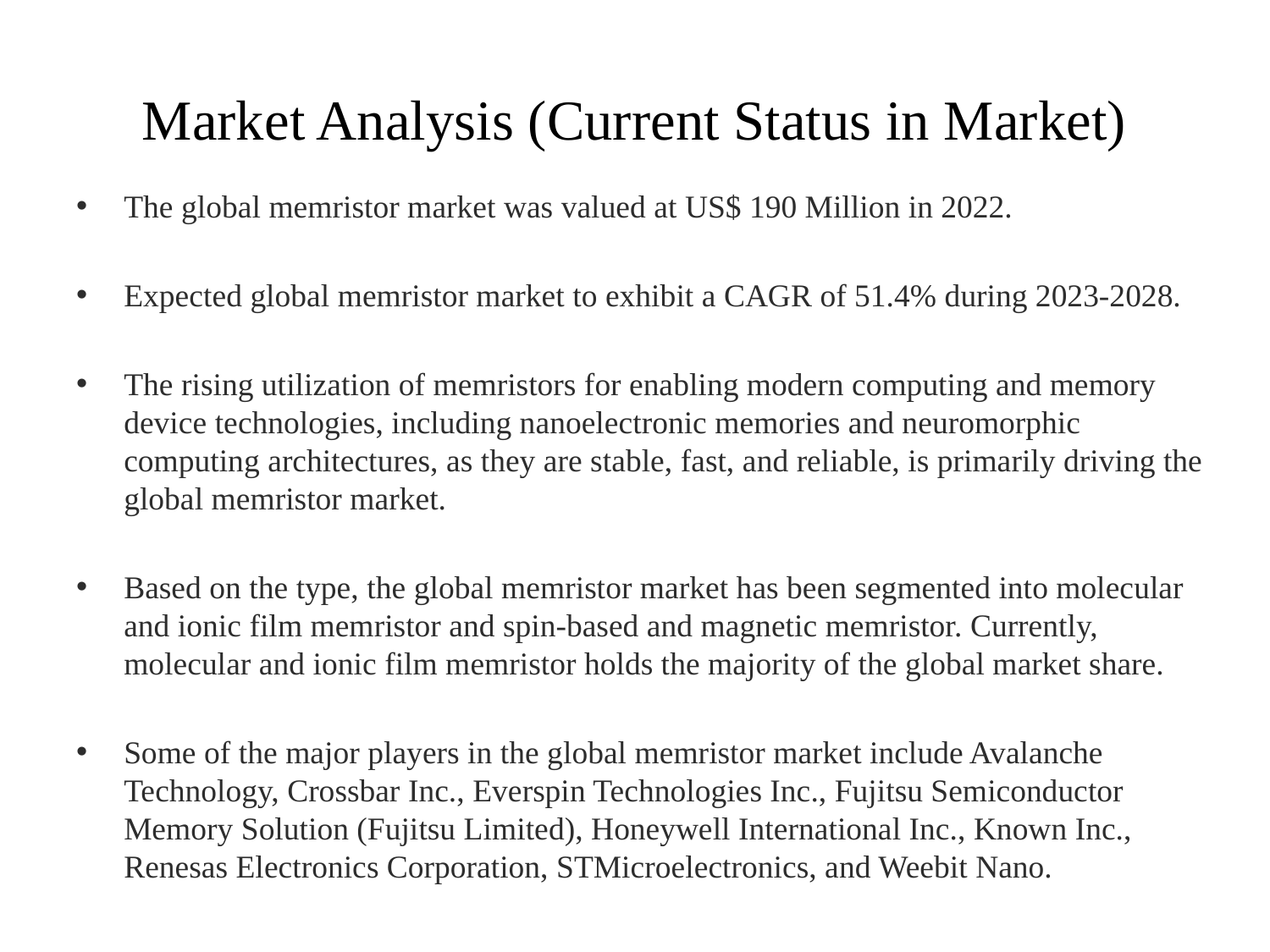

# Market Analysis (Current Status in Market)
The global memristor market was valued at US$ 190 Million in 2022.

Expected global memristor market to exhibit a CAGR of 51.4% during 2023-2028.

The rising utilization of memristors for enabling modern computing and memory device technologies, including nanoelectronic memories and neuromorphic computing architectures, as they are stable, fast, and reliable, is primarily driving the global memristor market.

Based on the type, the global memristor market has been segmented into molecular and ionic film memristor and spin-based and magnetic memristor. Currently, molecular and ionic film memristor holds the majority of the global market share.

Some of the major players in the global memristor market include Avalanche Technology, Crossbar Inc., Everspin Technologies Inc., Fujitsu Semiconductor Memory Solution (Fujitsu Limited), Honeywell International Inc., Known Inc., Renesas Electronics Corporation, STMicroelectronics, and Weebit Nano.